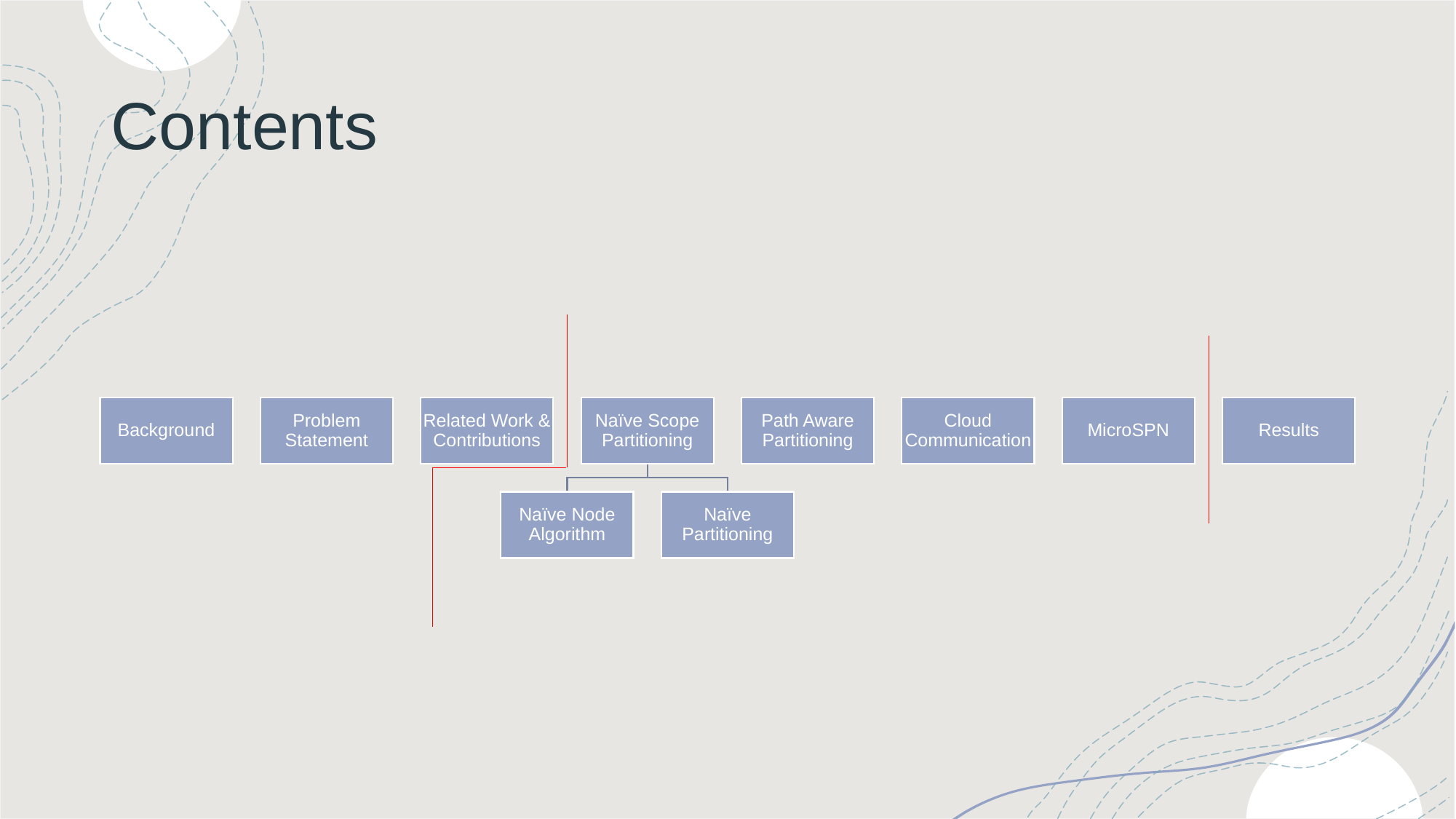

# Contents
Background
Problem Statement
Related Work & Contributions
Naïve Scope Partitioning
Naïve Node Algorithm
Naïve Partitioning
Path Aware Partitioning
Cloud Communication
MicroSPN
Results